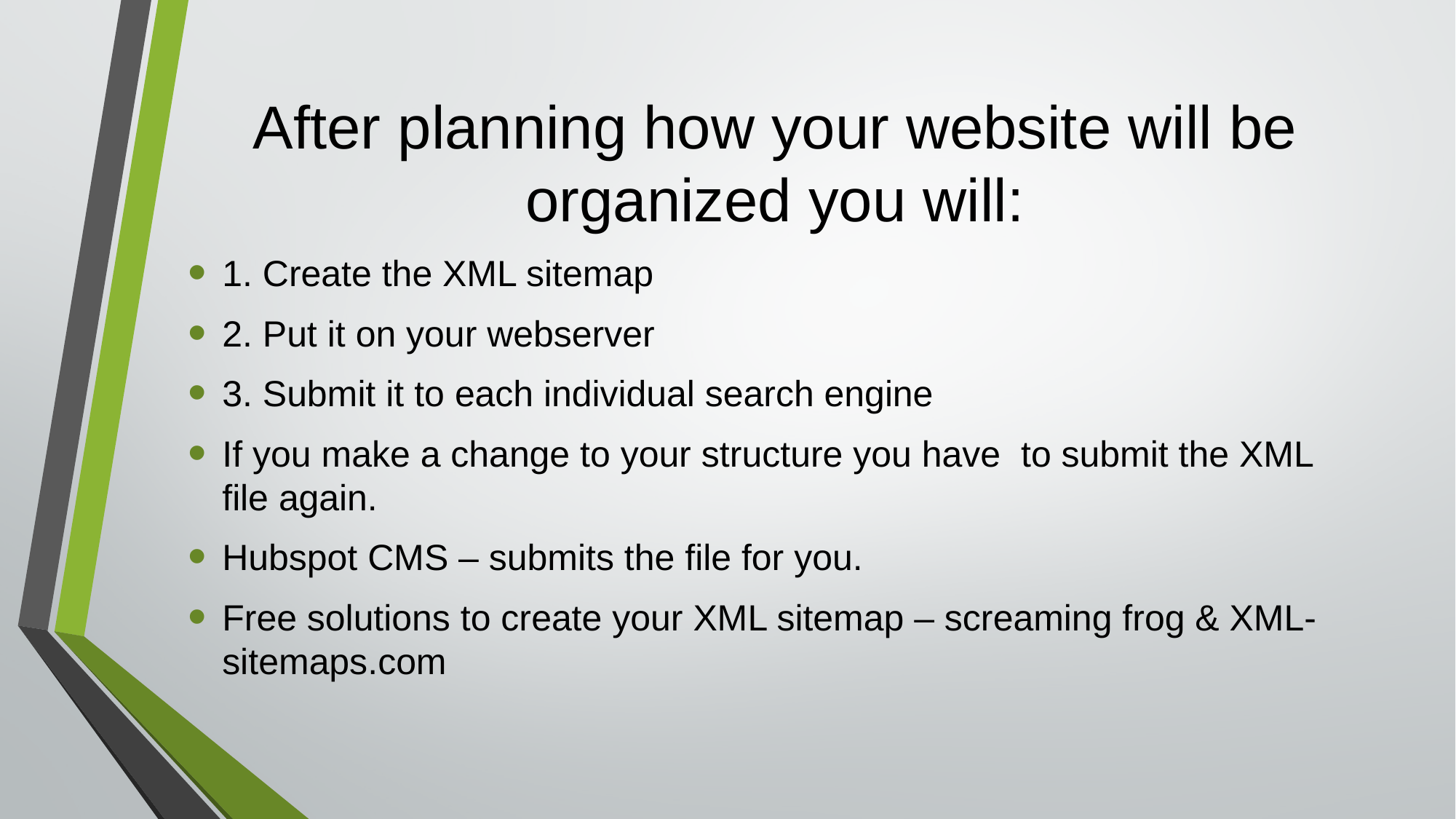

# After planning how your website will be organized you will:
1. Create the XML sitemap
2. Put it on your webserver
3. Submit it to each individual search engine
If you make a change to your structure you have  to submit the XML file again.
Hubspot CMS – submits the file for you.
Free solutions to create your XML sitemap – screaming frog & XML-sitemaps.com